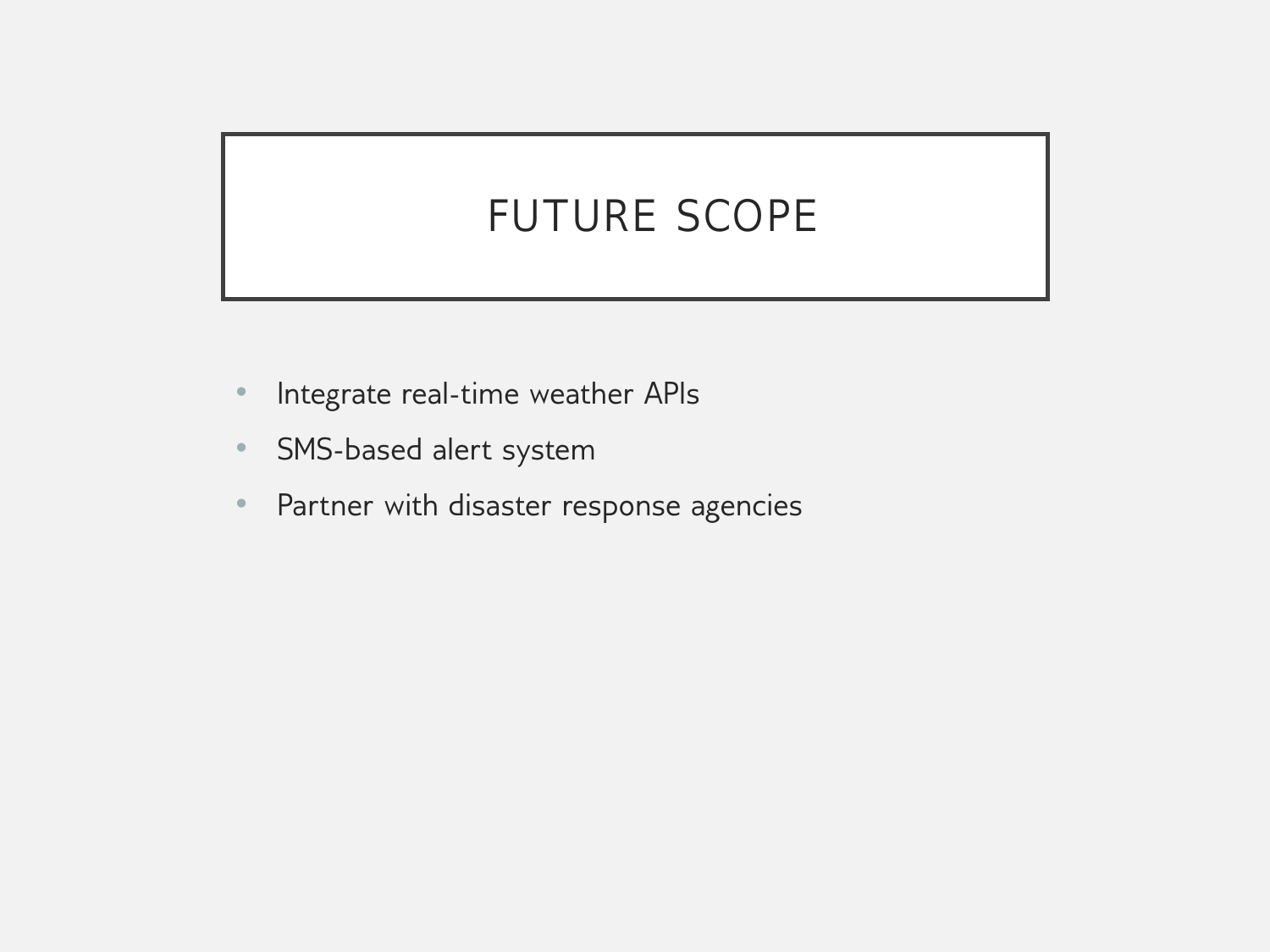

# FUTURE SCOPE
 Integrate real-time weather APIs
 SMS-based alert system
 Partner with disaster response agencies